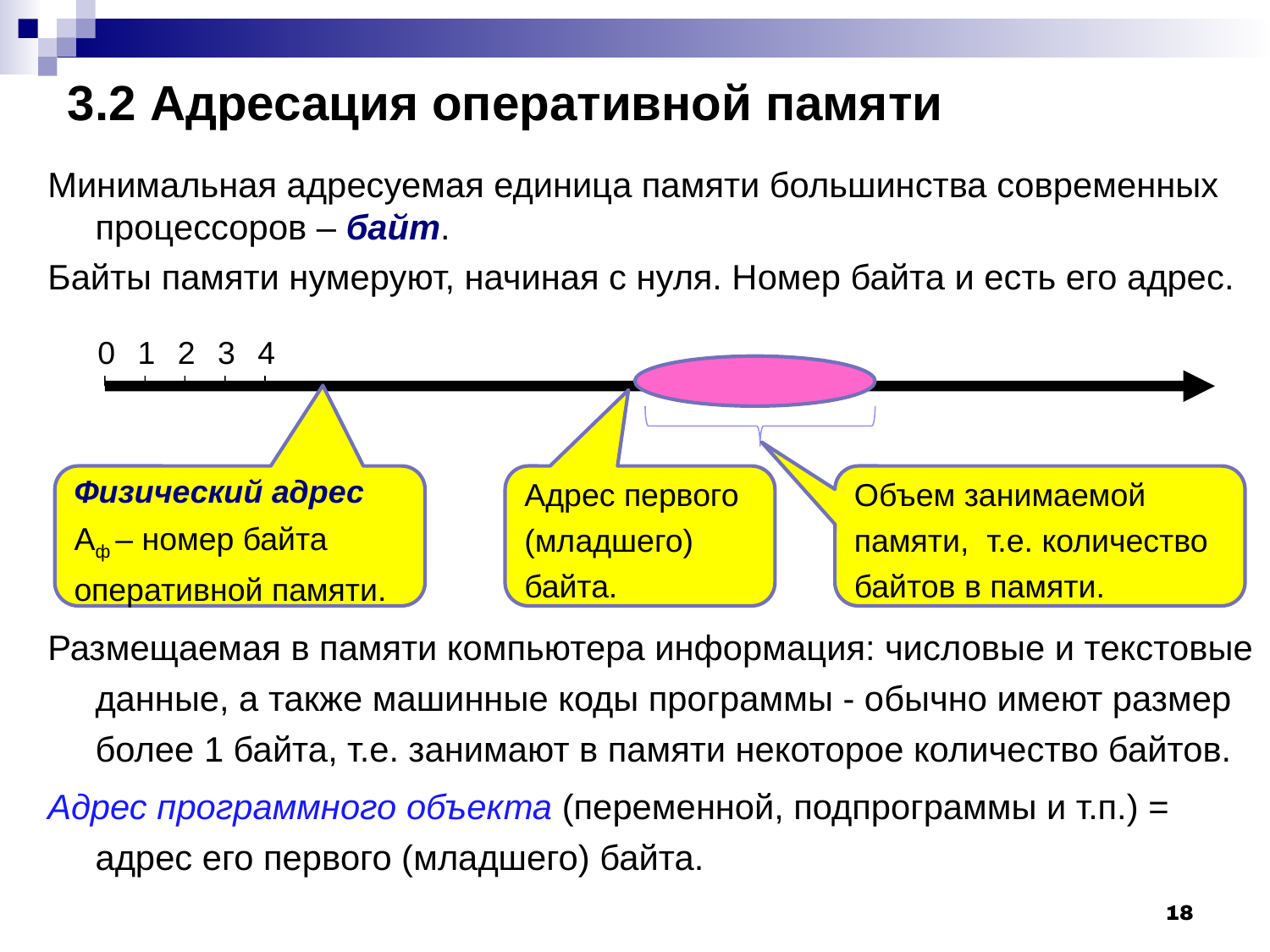

# 3.2 Адресация оперативной памяти
Минимальная адресуемая единица памяти большинства современных процессоров – байт.
Байты памяти нумеруют, начиная с нуля. Номер байта и есть его адрес.

Размещаемая в памяти компьютера информация: числовые и текстовые данные, а также машинные коды программы - обычно имеют размер более 1 байта, т.е. занимают в памяти некоторое количество байтов.
Адрес программного объекта (переменной, подпрограммы и т.п.) = адрес его первого (младшего) байта.

0
1
2
3
4

Физический адрес
Аф – номер байта оперативной памяти.
Адрес первого (младшего) байта.
Объем занимаемой памяти,  т.е. количество байтов в памяти.
18